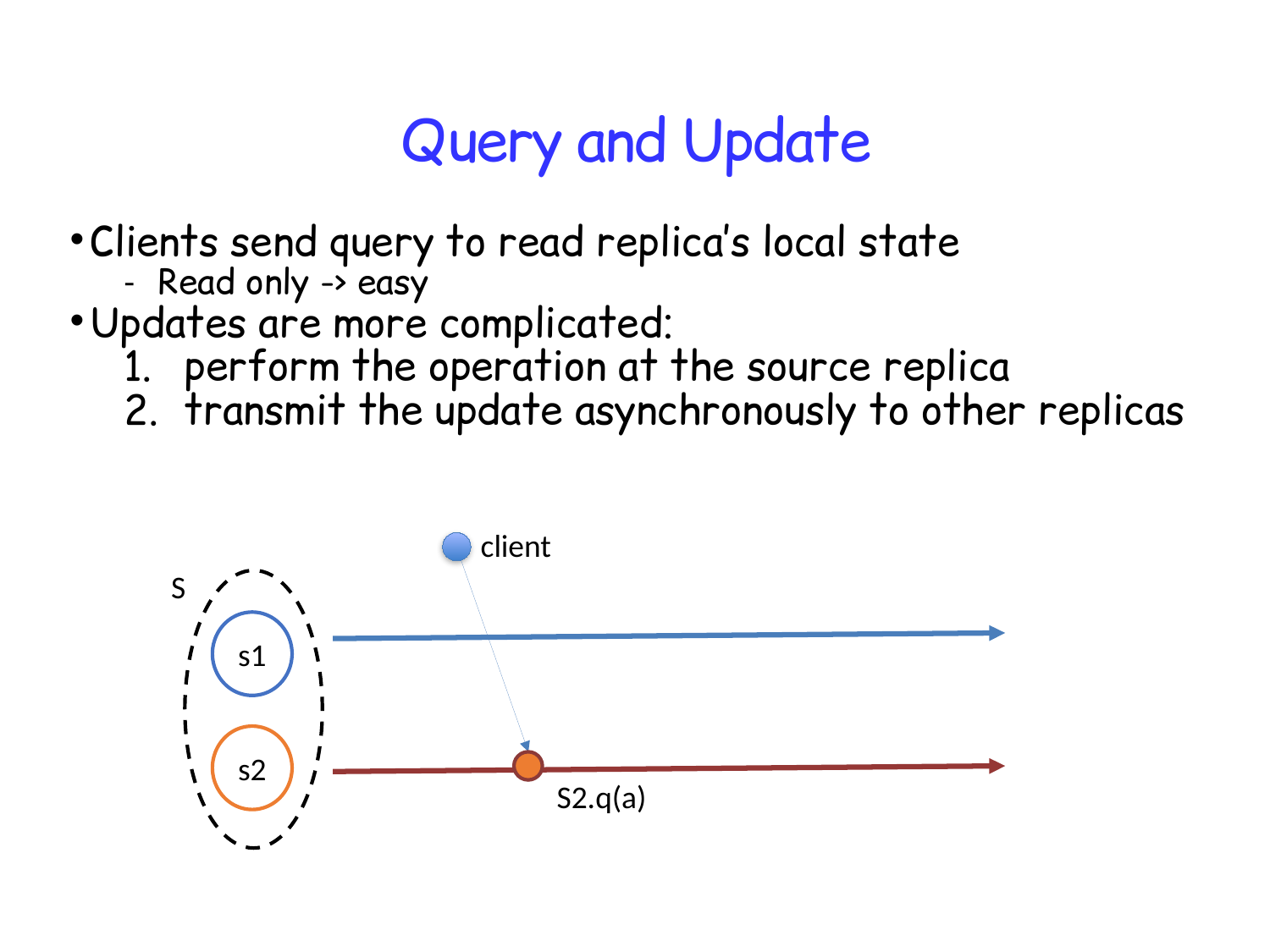

# Query and Update
Clients send query to read replica’s local state
Read only -> easy
Updates are more complicated:
perform the operation at the source replica
transmit the update asynchronously to other replicas
client

S

s1

s2

S2.q(a)